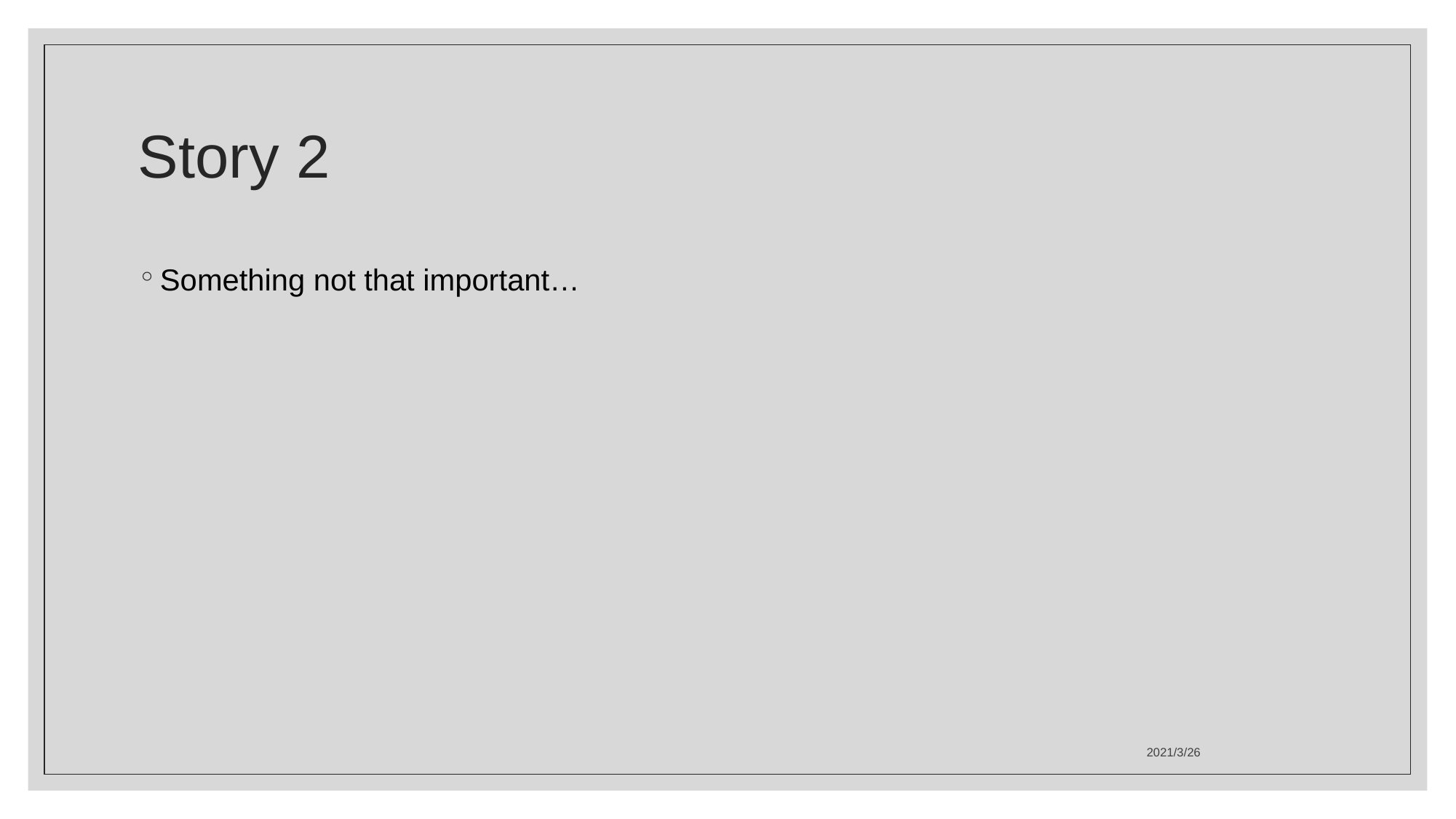

# Story 2
Something not that important…
2021/3/26